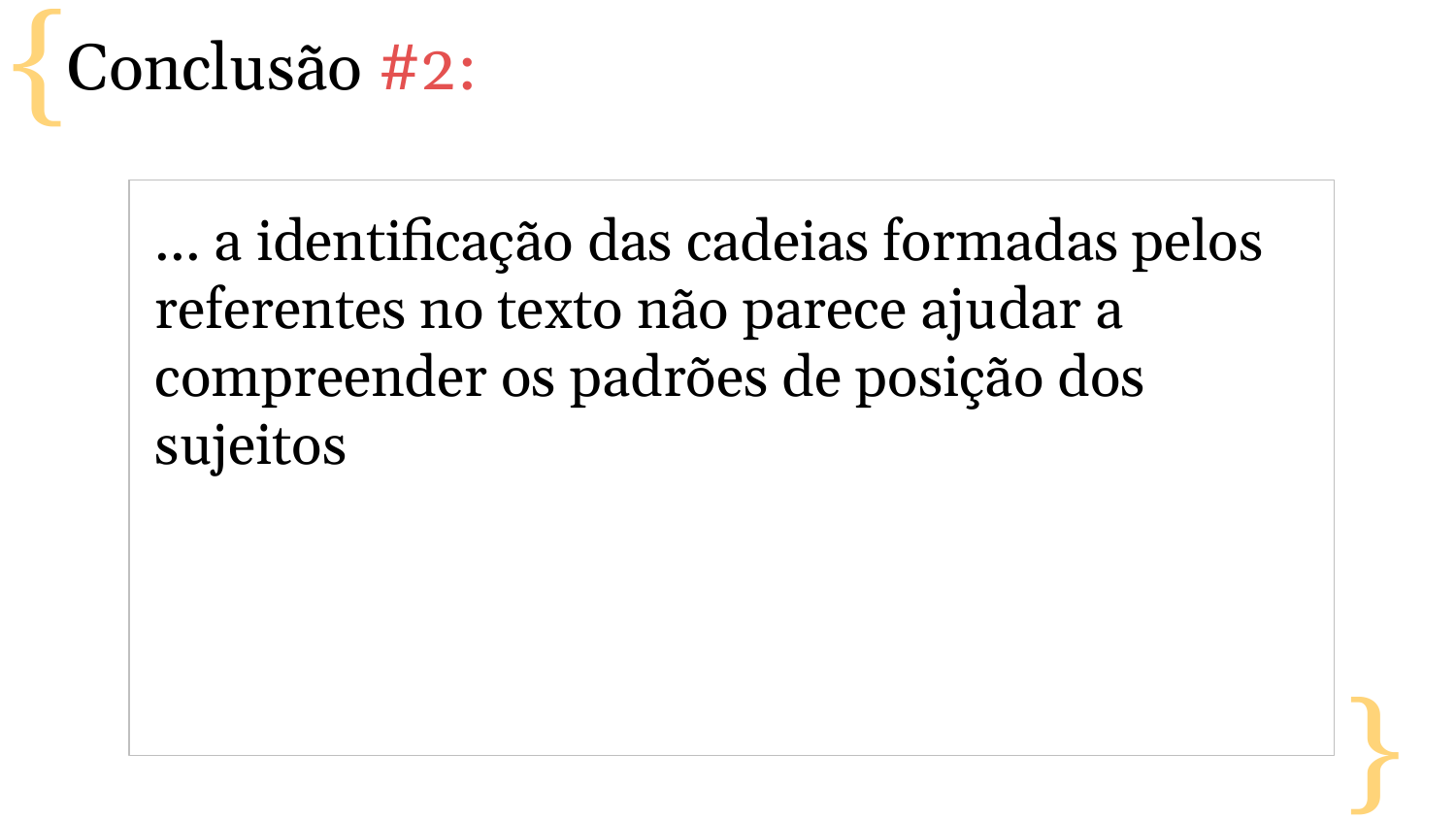

Conclusão #2:

... a identificação das cadeias formadas pelos referentes no texto não parece ajudar a compreender os padrões de posição dos sujeitos